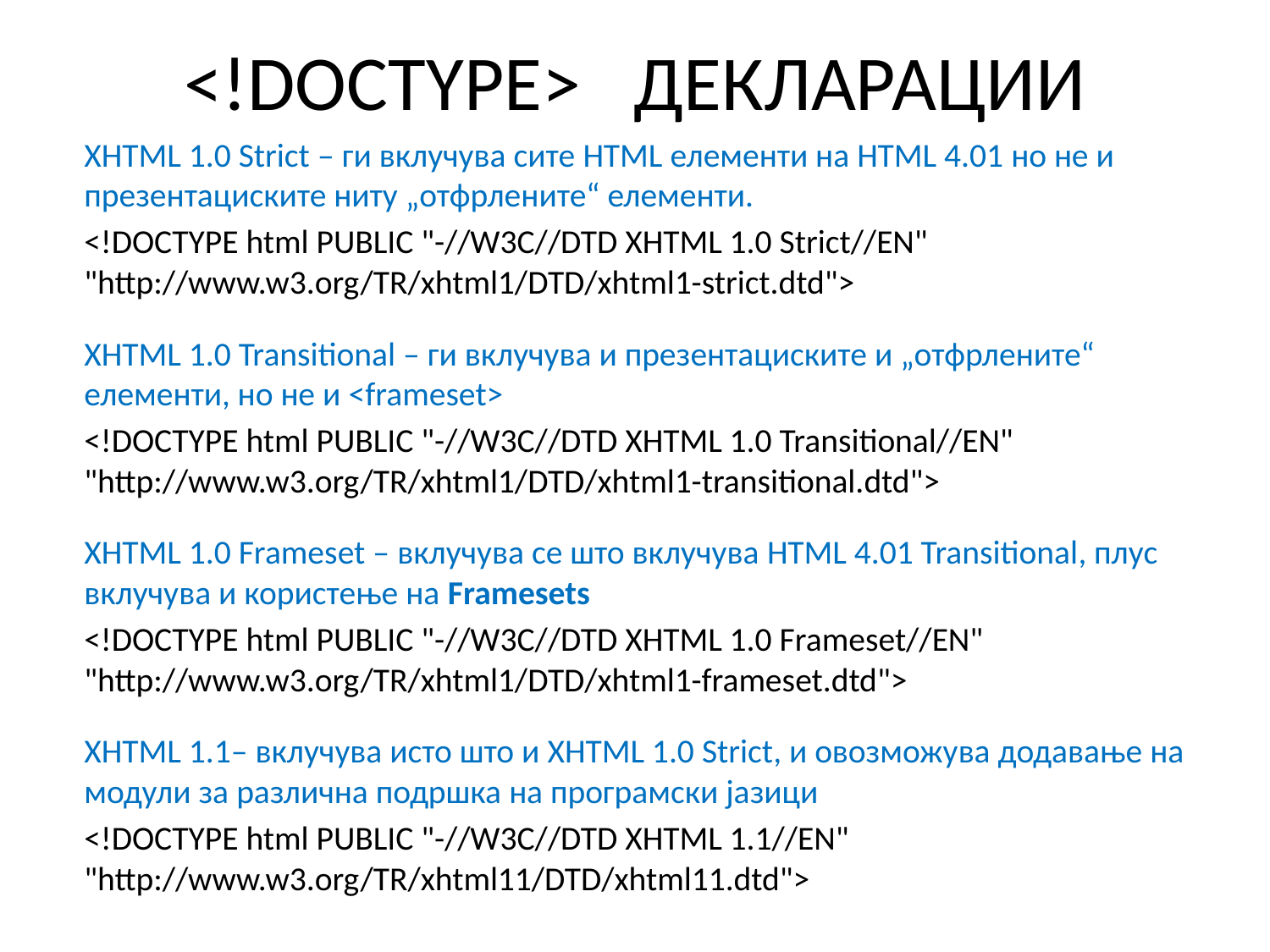

# <!DOCTYPE>   ДЕКЛАРАЦИИ
XHTML 1.0 Strict – ги вклучува сите HTML елементи на HTML 4.01 но не и презентациските ниту „отфрлените“ елементи.
<!DOCTYPE html PUBLIC "-//W3C//DTD XHTML 1.0 Strict//EN" "http://www.w3.org/TR/xhtml1/DTD/xhtml1-strict.dtd">

XHTML 1.0 Transitional – ги вклучува и презентациските и „отфрлените“ елементи, но не и <frameset>
<!DOCTYPE html PUBLIC "-//W3C//DTD XHTML 1.0 Transitional//EN" "http://www.w3.org/TR/xhtml1/DTD/xhtml1-transitional.dtd">

XHTML 1.0 Frameset – вклучува се што вклучува HTML 4.01 Transitional, плус вклучува и користење на Framesets
<!DOCTYPE html PUBLIC "-//W3C//DTD XHTML 1.0 Frameset//EN" "http://www.w3.org/TR/xhtml1/DTD/xhtml1-frameset.dtd">

XHTML 1.1– вклучува исто што и XHTML 1.0 Strict, и овозможува додавање на модули за различна подршка на програмски јазици
<!DOCTYPE html PUBLIC "-//W3C//DTD XHTML 1.1//EN" "http://www.w3.org/TR/xhtml11/DTD/xhtml11.dtd">